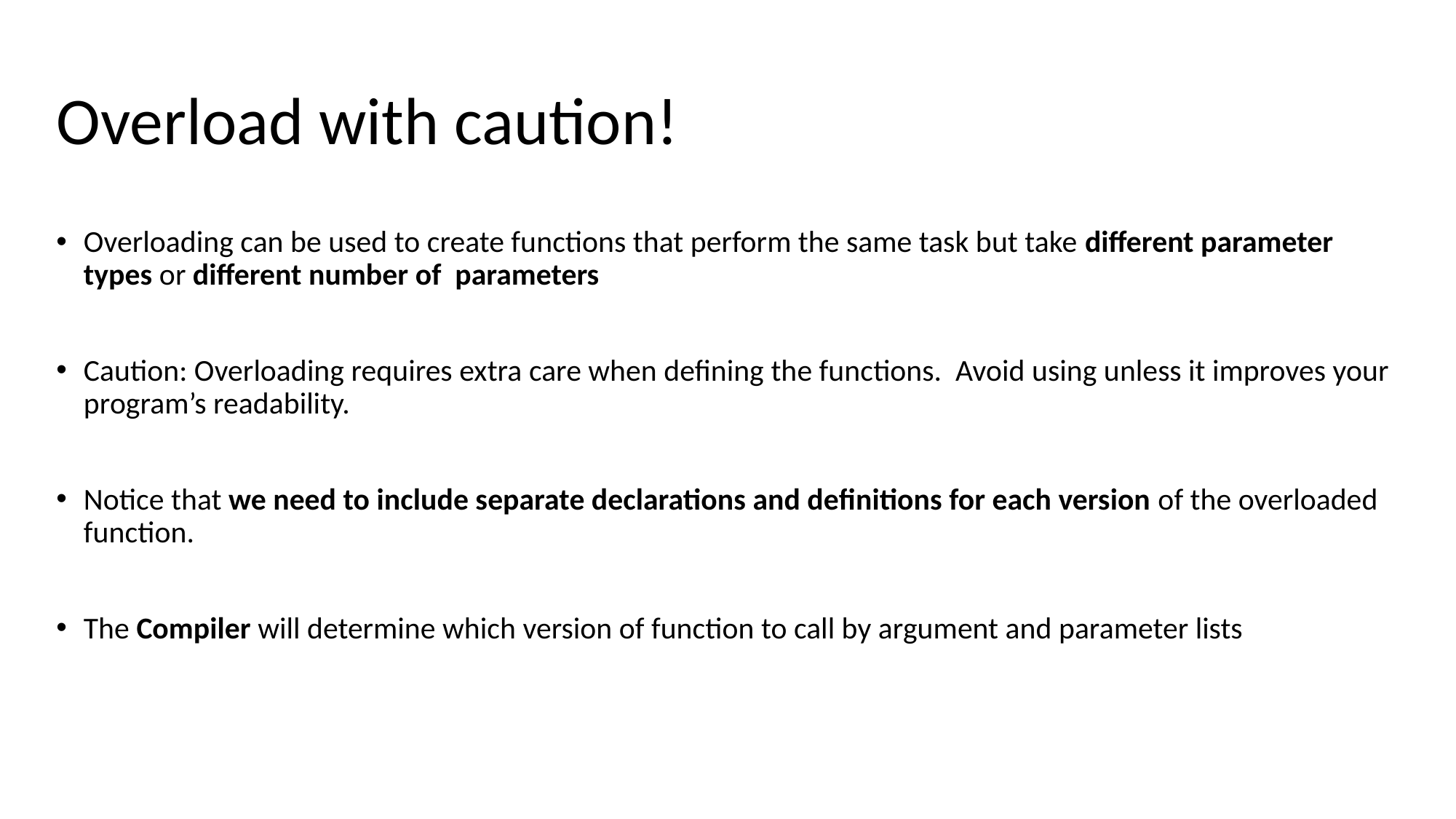

# Overload with caution!
Overloading can be used to create functions that perform the same task but take different parameter types or different number of  parameters

Caution: Overloading requires extra care when defining the functions.  Avoid using unless it improves your program’s readability.

Notice that we need to include separate declarations and definitions for each version of the overloaded function.

The Compiler will determine which version of function to call by argument and parameter lists